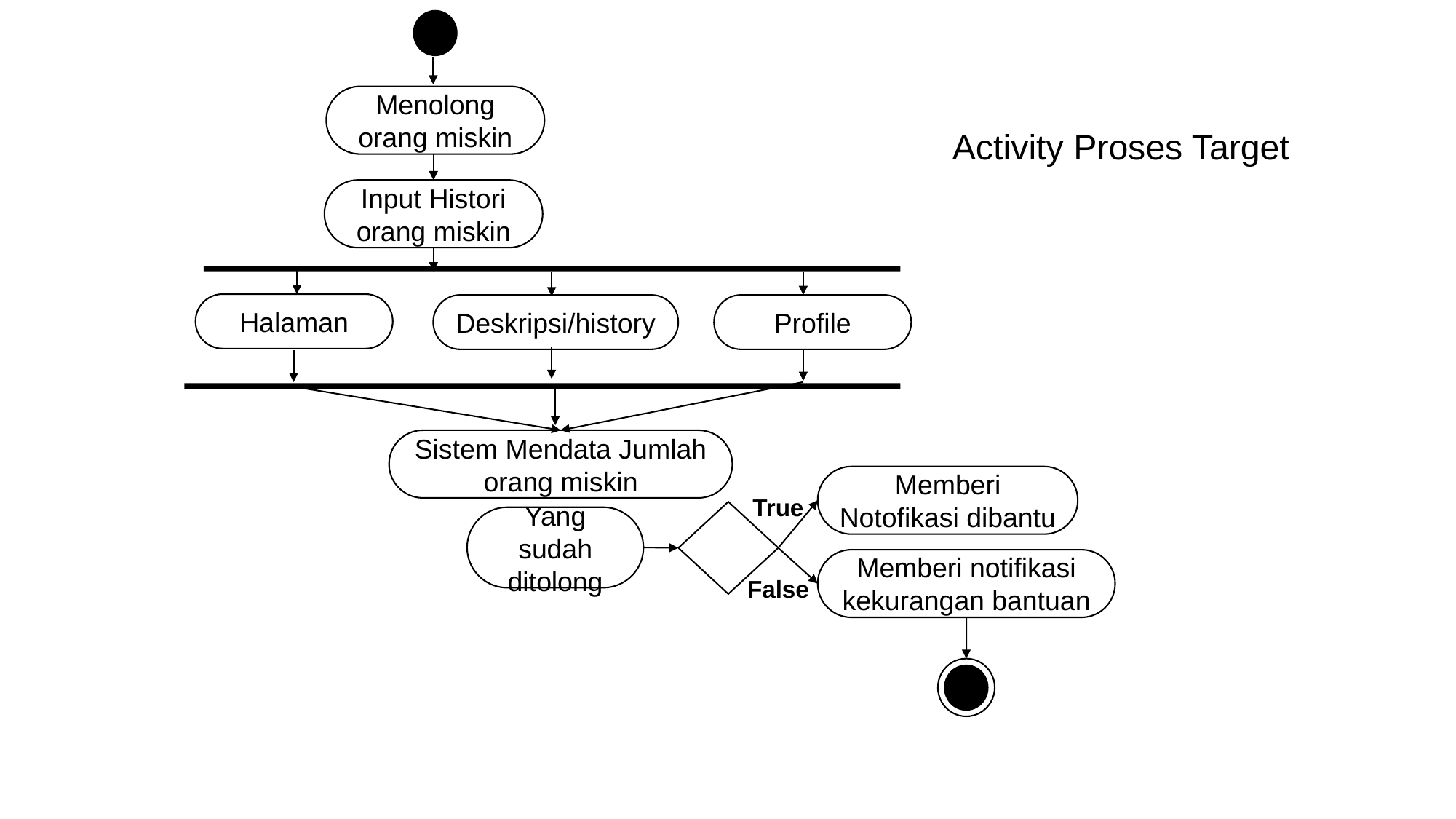

Menolong orang miskin
Activity Proses Target
Input Histori orang miskin

Halaman
Deskripsi/history
Profile

Sistem Mendata Jumlah orang miskin
Memberi Notofikasi dibantu
True

Yang sudah ditolong
Memberi notifikasi kekurangan bantuan
False